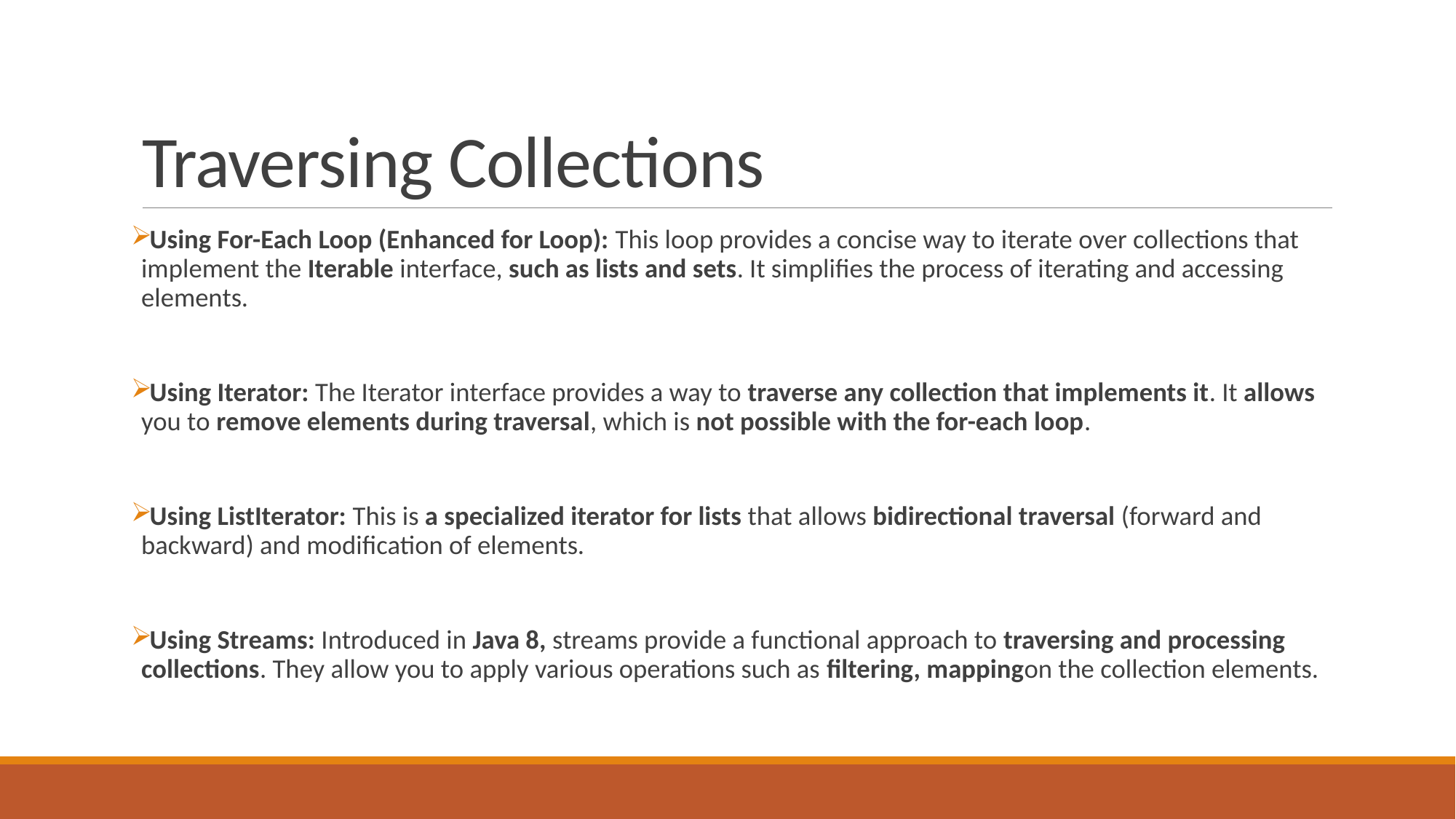

# Traversing Collections
Using For-Each Loop (Enhanced for Loop): This loop provides a concise way to iterate over collections that implement the Iterable interface, such as lists and sets. It simplifies the process of iterating and accessing elements.

Using Iterator: The Iterator interface provides a way to traverse any collection that implements it. It allows you to remove elements during traversal, which is not possible with the for-each loop.

Using ListIterator: This is a specialized iterator for lists that allows bidirectional traversal (forward and backward) and modification of elements.

Using Streams: Introduced in Java 8, streams provide a functional approach to traversing and processing collections. They allow you to apply various operations such as filtering, mappingon the collection elements.